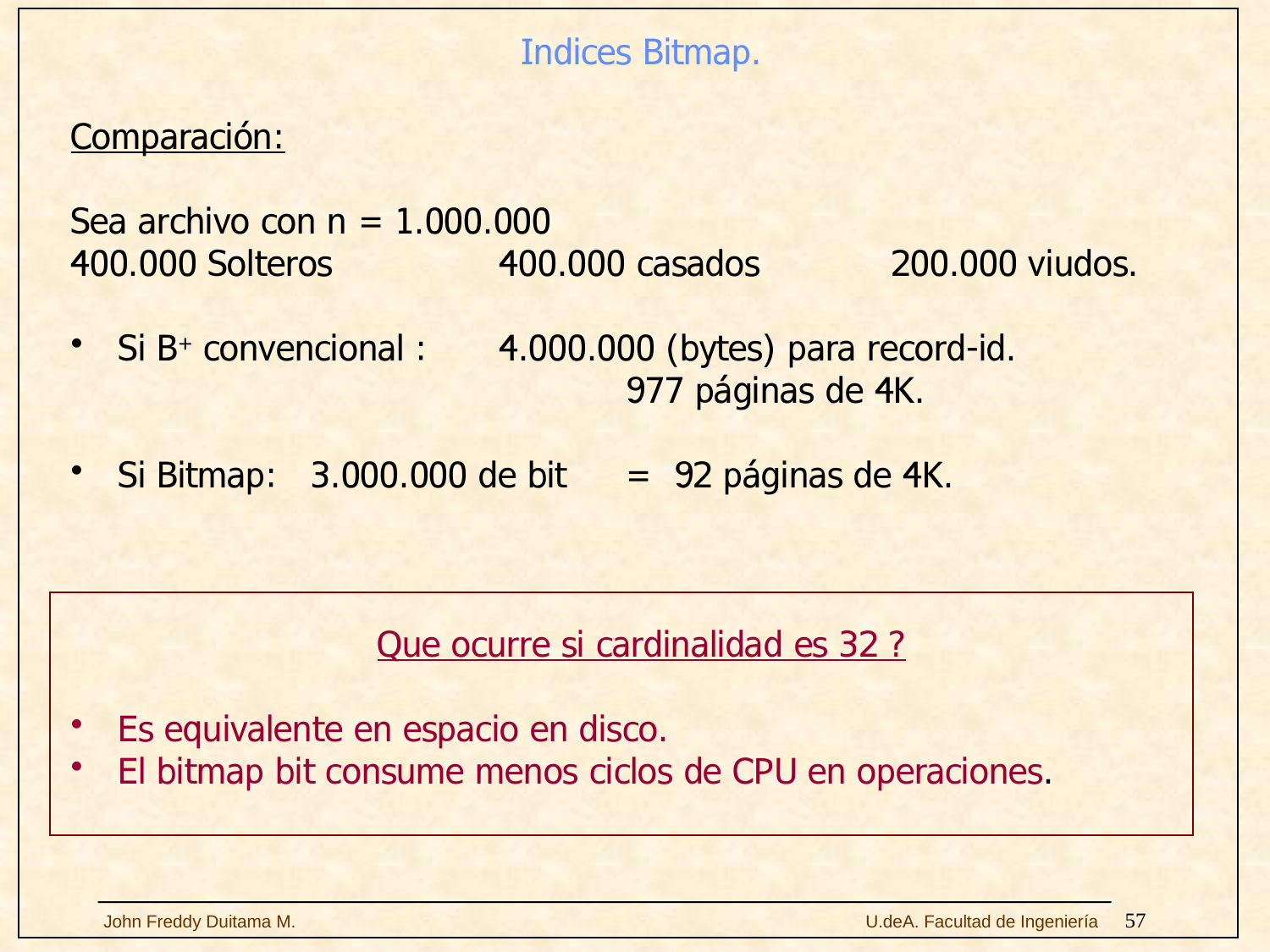

Indices Bitmap.

Comparación:

Sea archivo con n = 1.000.000
400.000 Solteros		400.000 casados   	 200.000 viudos.

Si B+ convencional : 	4.000.000 (bytes) para record-id.
				 	977 páginas de 4K.

Si Bitmap:   3.000.000 de bit	=  92 páginas de 4K.

Que ocurre si cardinalidad es 32 ?

Es equivalente en espacio en disco.
El bitmap bit consume menos ciclos de CPU en operaciones.